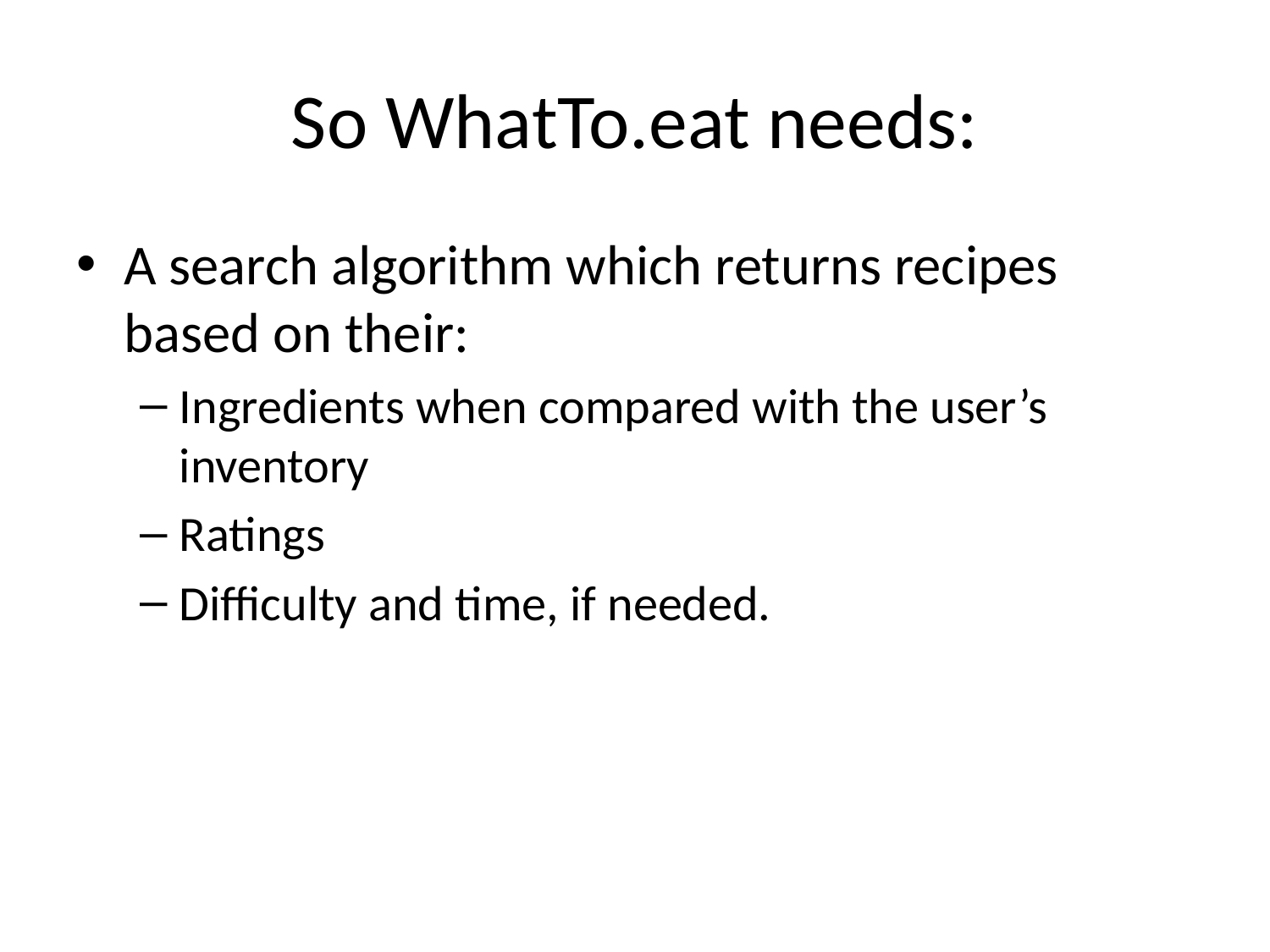

# So WhatTo.eat needs:
A search algorithm which returns recipes based on their:
Ingredients when compared with the user’s inventory
Ratings
Difficulty and time, if needed.